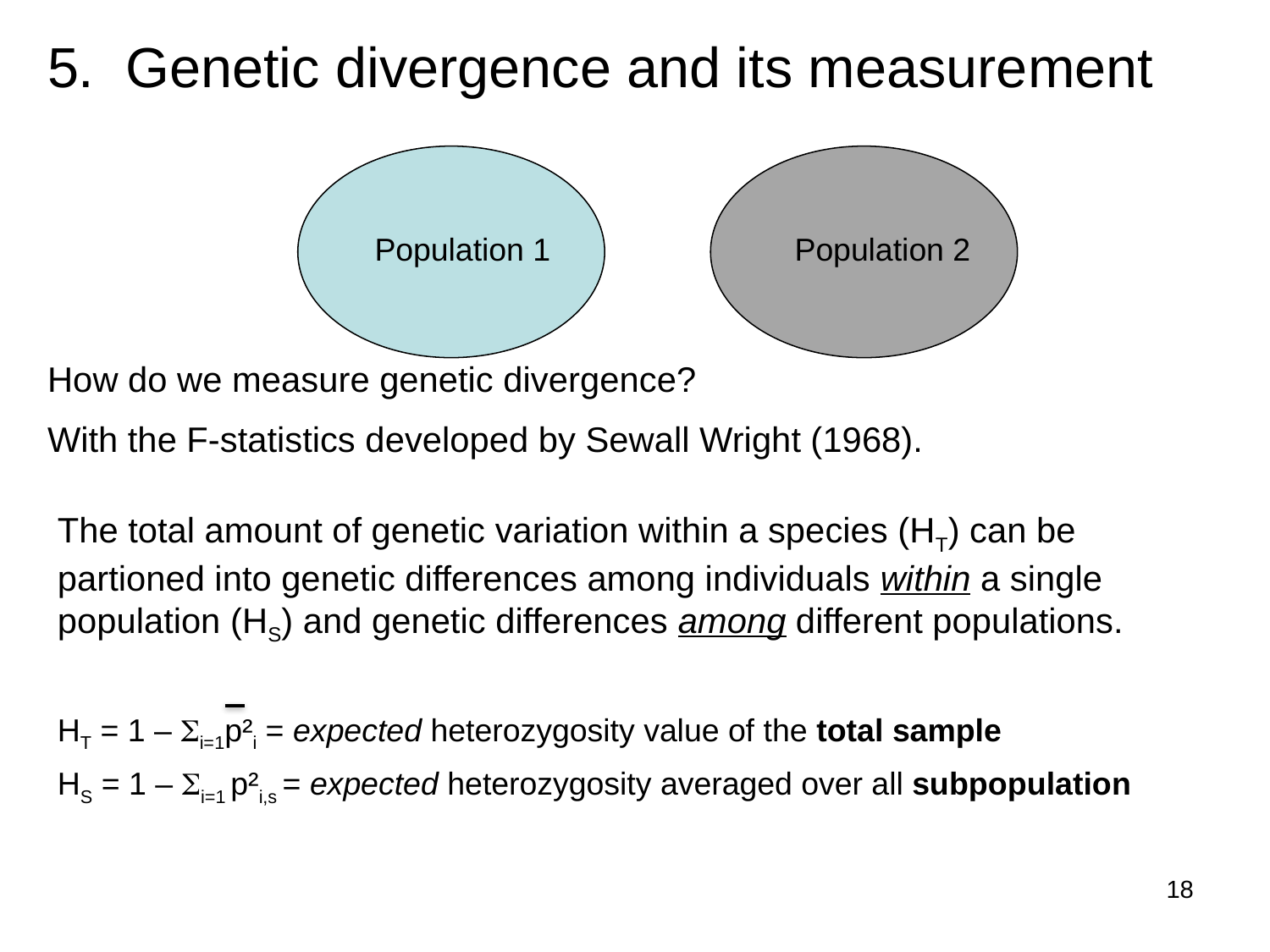

5.  Genetic divergence and its measurement

How do we measure genetic divergence?
With the F-statistics developed by Sewall Wright (1968).

Population 1
Population 2
The total amount of genetic variation within a species (HT) can be partioned into genetic differences among individuals within a single population (HS) and genetic differences among different populations.

HT = 1 – Σi=1p²i = expected heterozygosity value of the total sample
HS = 1 – Σi=1 p²i,s = expected heterozygosity averaged over all subpopulation

18